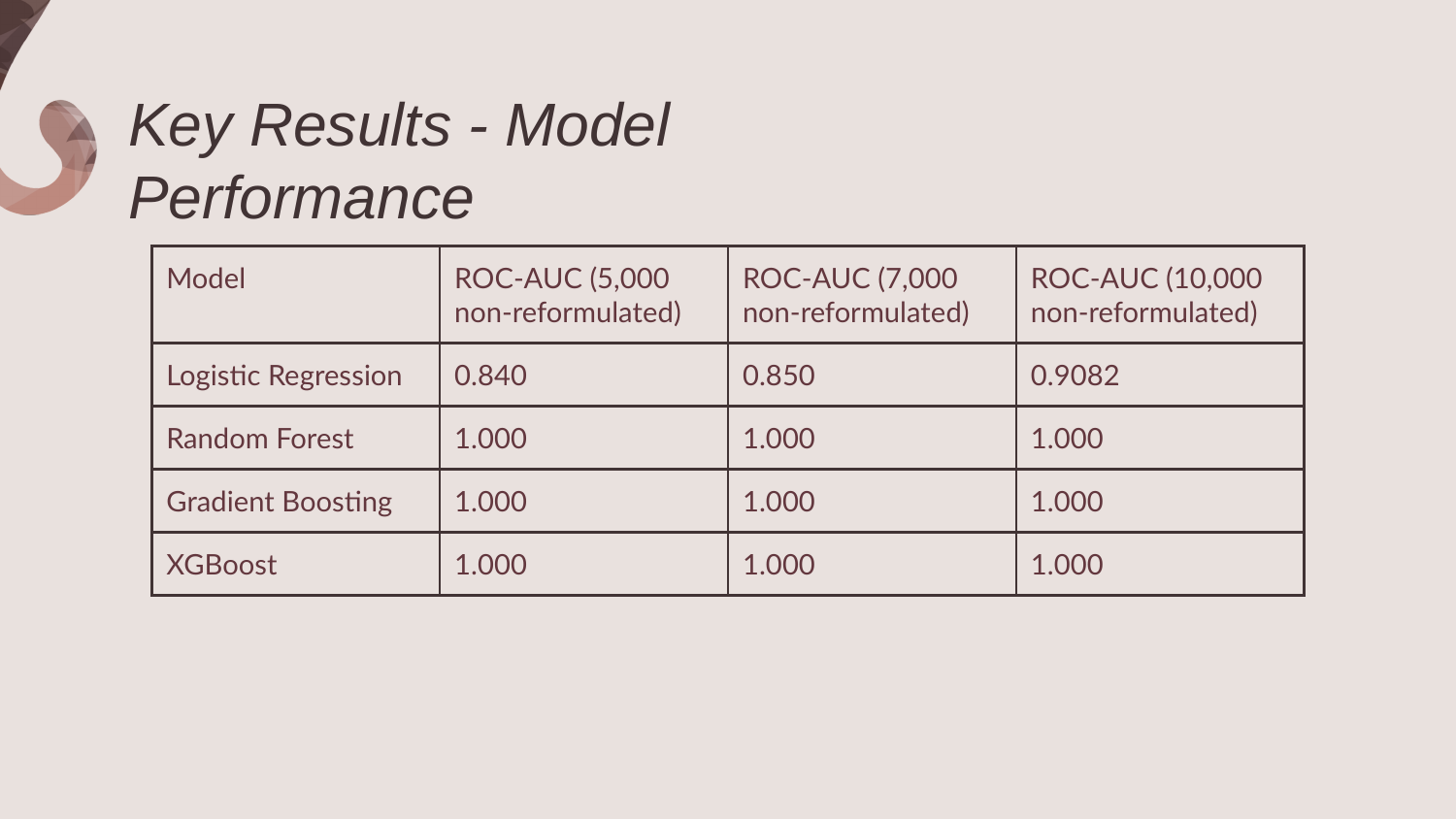

# Key Results - Model Performance
| Model | ROC-AUC (5,000 non-reformulated) | ROC-AUC (7,000 non-reformulated) | ROC-AUC (10,000 non-reformulated) |
| --- | --- | --- | --- |
| Logistic Regression | 0.840 | 0.850 | 0.9082 |
| Random Forest | 1.000 | 1.000 | 1.000 |
| Gradient Boosting | 1.000 | 1.000 | 1.000 |
| XGBoost | 1.000 | 1.000 | 1.000 |